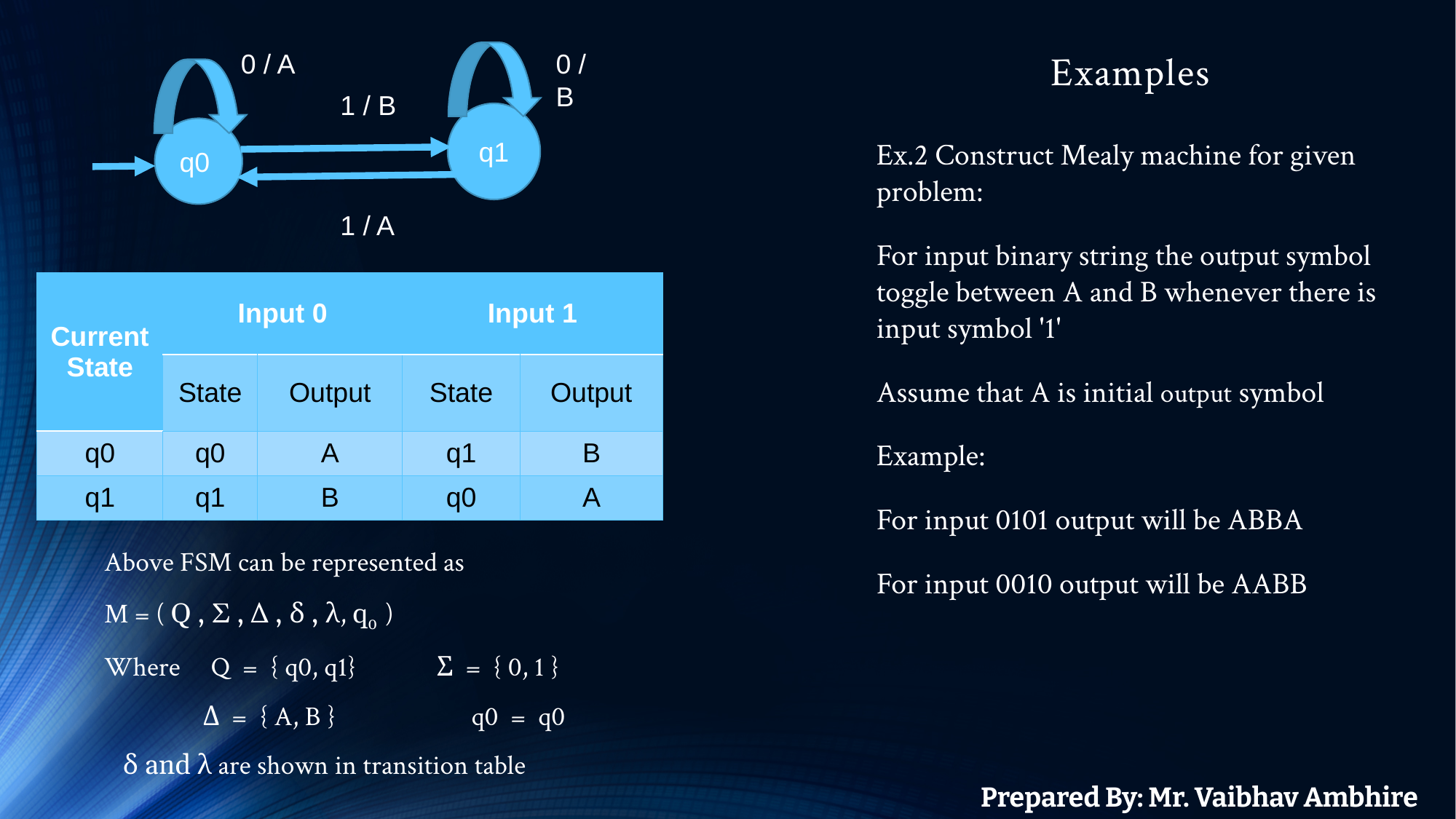

0 / A
0 / B

# Examples

1 / B
q1
q0
Ex.2 Construct Mealy machine for given problem:
For input binary string the output symbol toggle between A and B whenever there is input symbol '1'
Assume that A is initial output symbol
Example:
For input 0101 output will be ABBA
For input 0010 output will be AABB

1 / A
| Current State | Input 0 |  | Input 1 |  |
| --- | --- | --- | --- | --- |
|  | State | Output | State | Output |
| q0 | q0 | A | q1 | B |
| q1 | q1 | B | q0 | A |
Above FSM can be represented as
M = ( Q , Σ , Δ , δ , λ, q0  )
Where     Q  =  { q0, q1}             Σ  =  { 0, 1 }
                Δ  =  { A, B }                      q0  =  q0
   δ and λ are shown in transition table